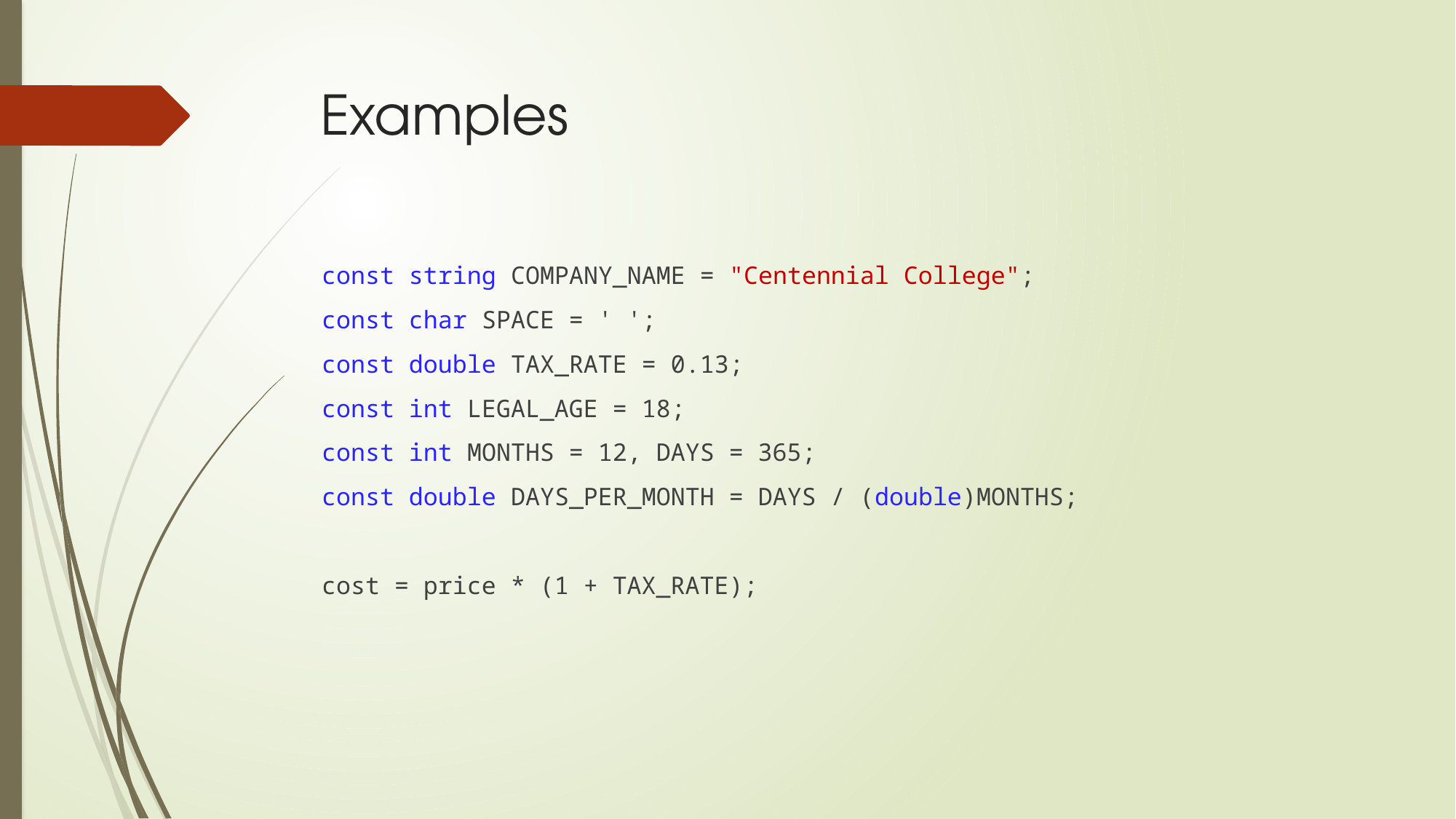

# Examples
const string COMPANY_NAME = "Centennial College";
const char SPACE = ' ';
const double TAX_RATE = 0.13;
const int LEGAL_AGE = 18;
const int MONTHS = 12, DAYS = 365;
const double DAYS_PER_MONTH = DAYS / (double)MONTHS;

cost = price * (1 + TAX_RATE);